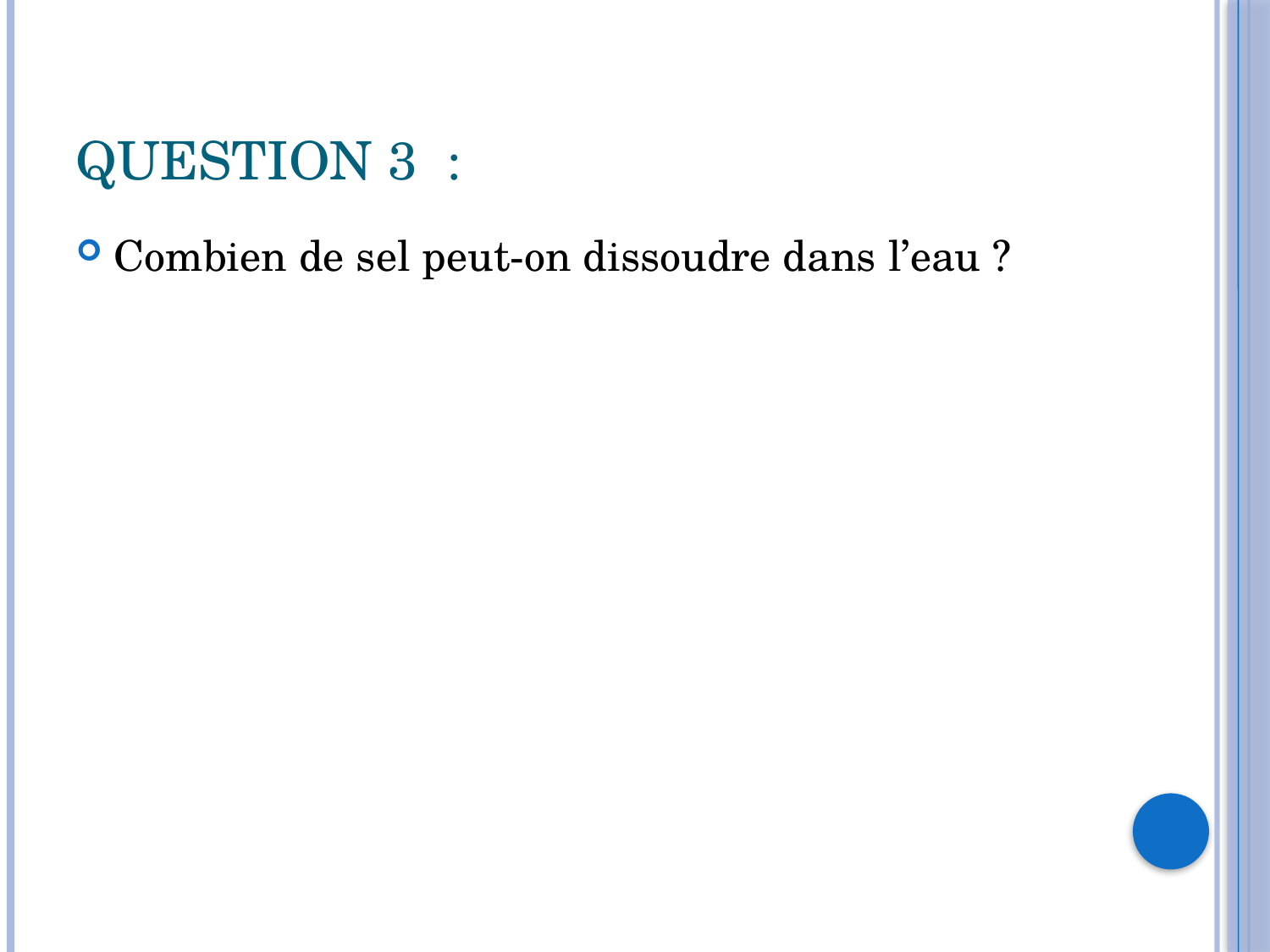

# Question 3  :
Combien de sel peut-on dissoudre dans l’eau ?